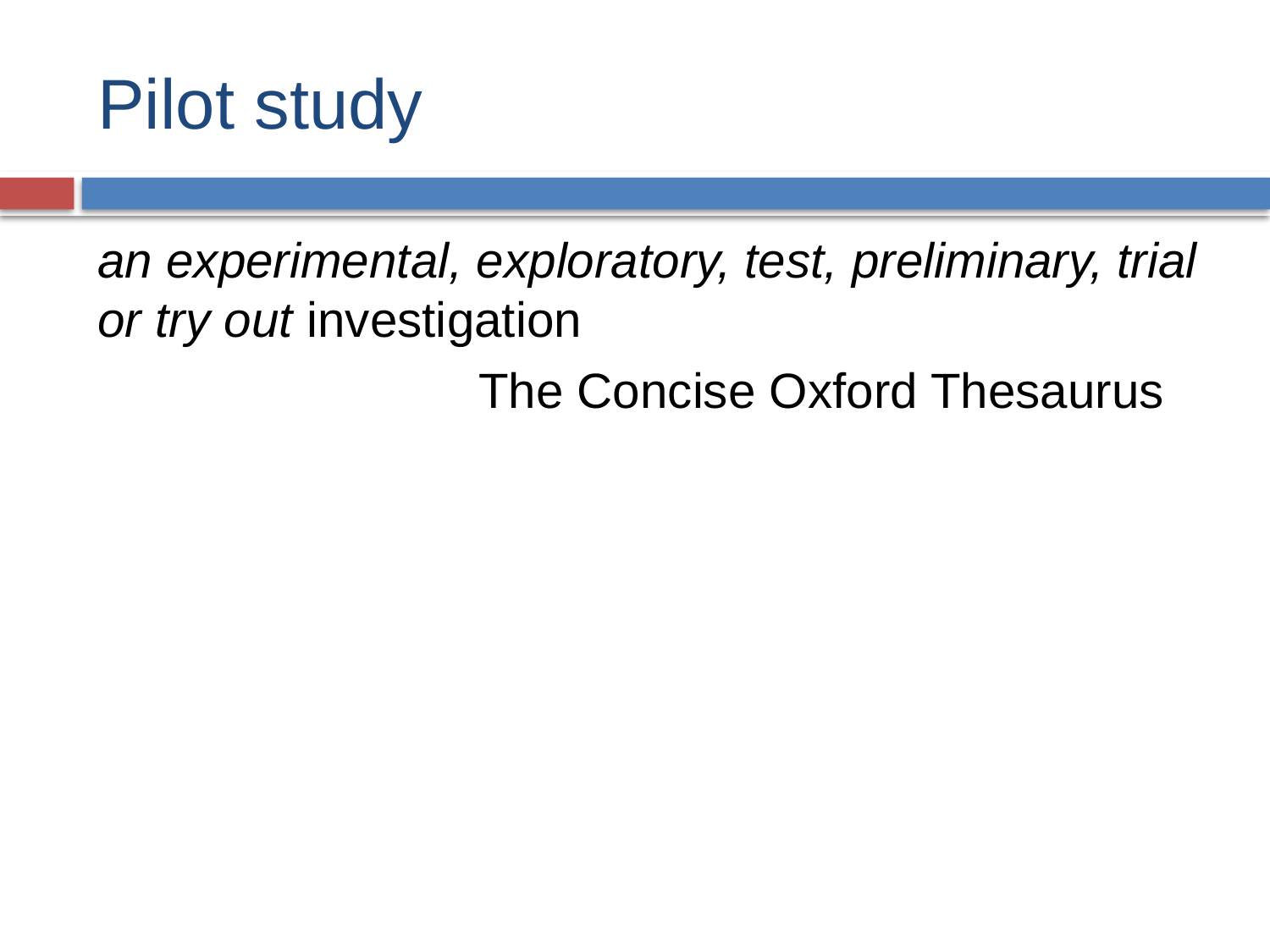

# Pilot study
an experimental, exploratory, test, preliminary, trial or try out investigation
			The Concise Oxford Thesaurus